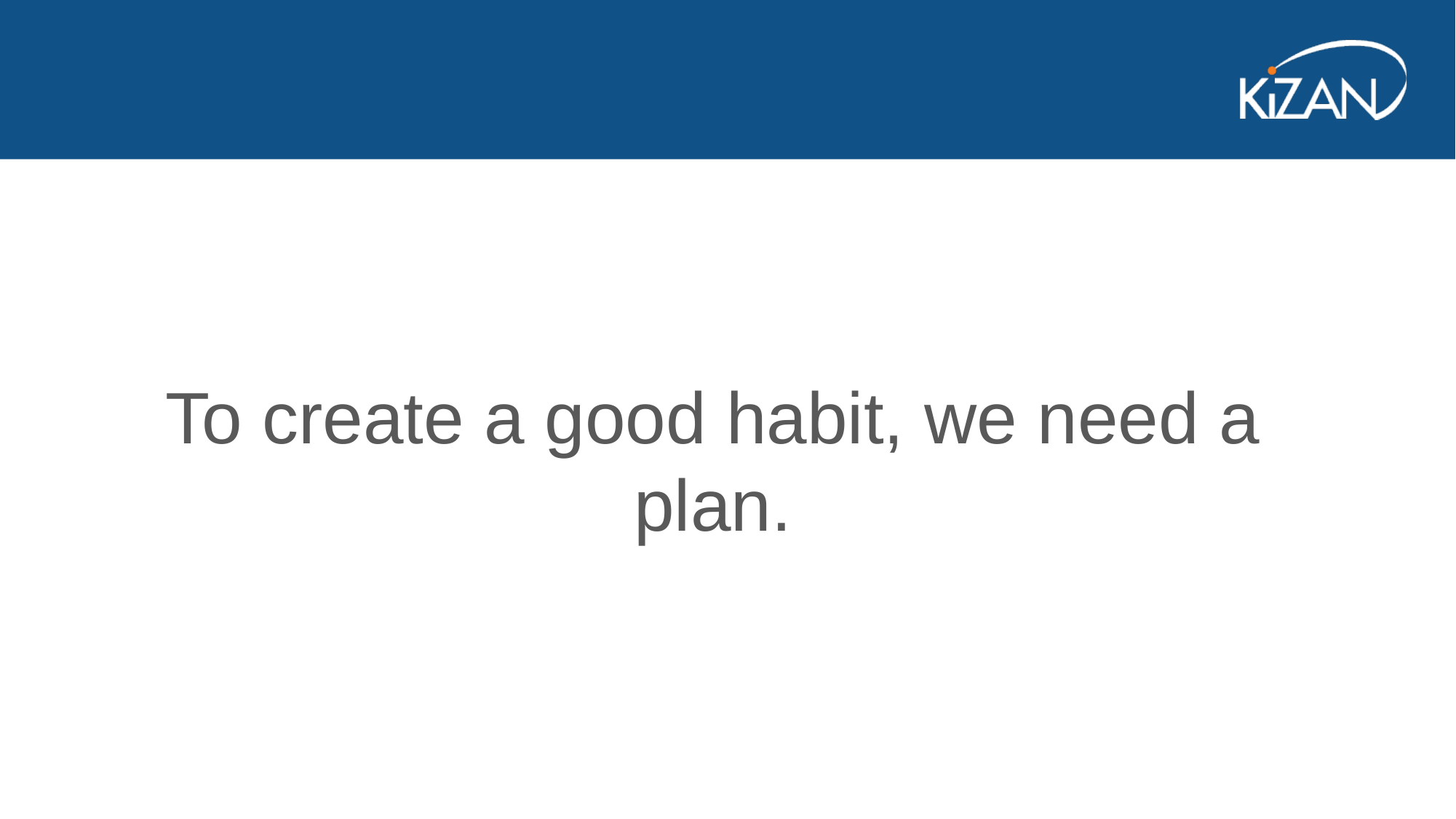

To create a good habit, we need a plan.